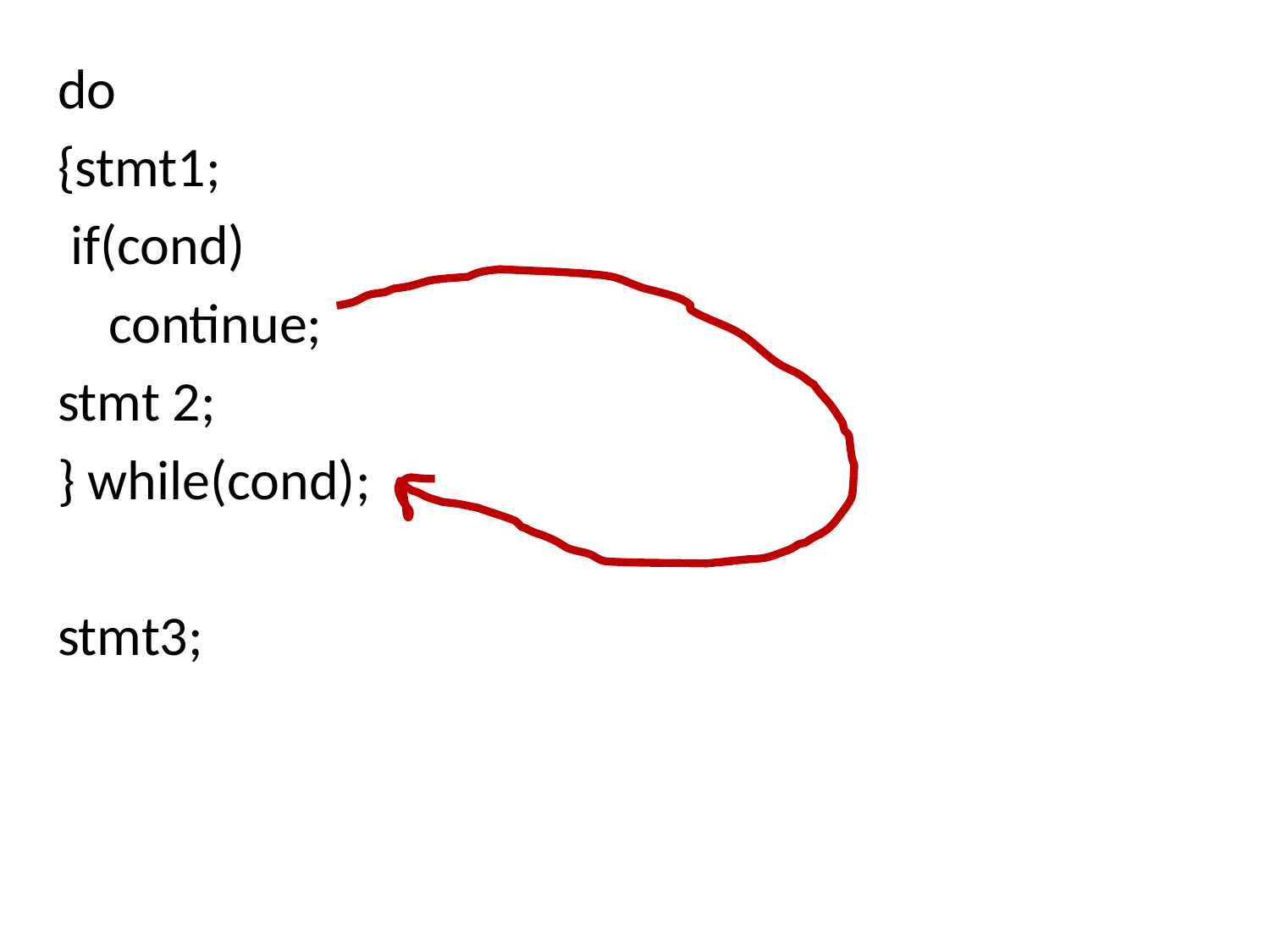

do
{stmt1;
 if(cond)
    continue;
stmt 2;
} while(cond);

stmt3;